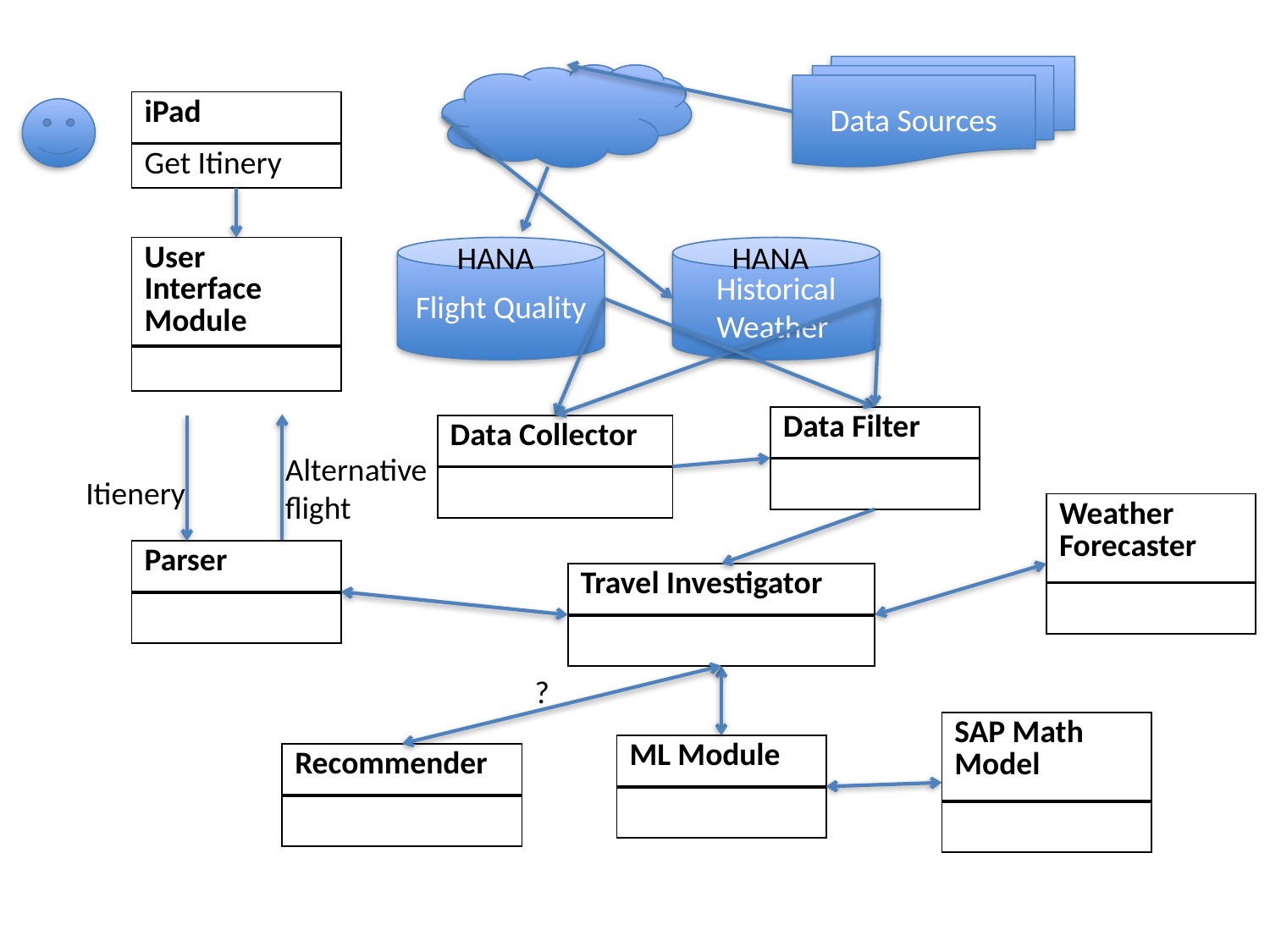

Data Sources

| iPad |
| --- |
| Get Itinery |

HANA
Flight Quality
HANA
Historical Weather
| User Interface Module |
| --- |
|  |
| Data Filter |
| --- |
|  |
| Data Collector |
| --- |
|  |
Alternative flight
Itienery
| Weather Forecaster |
| --- |
|  |
| Parser |
| --- |
|  |
| Travel Investigator |
| --- |
|  |
?
| SAP Math Model |
| --- |
|  |
| ML Module |
| --- |
|  |
| Recommender |
| --- |
|  |